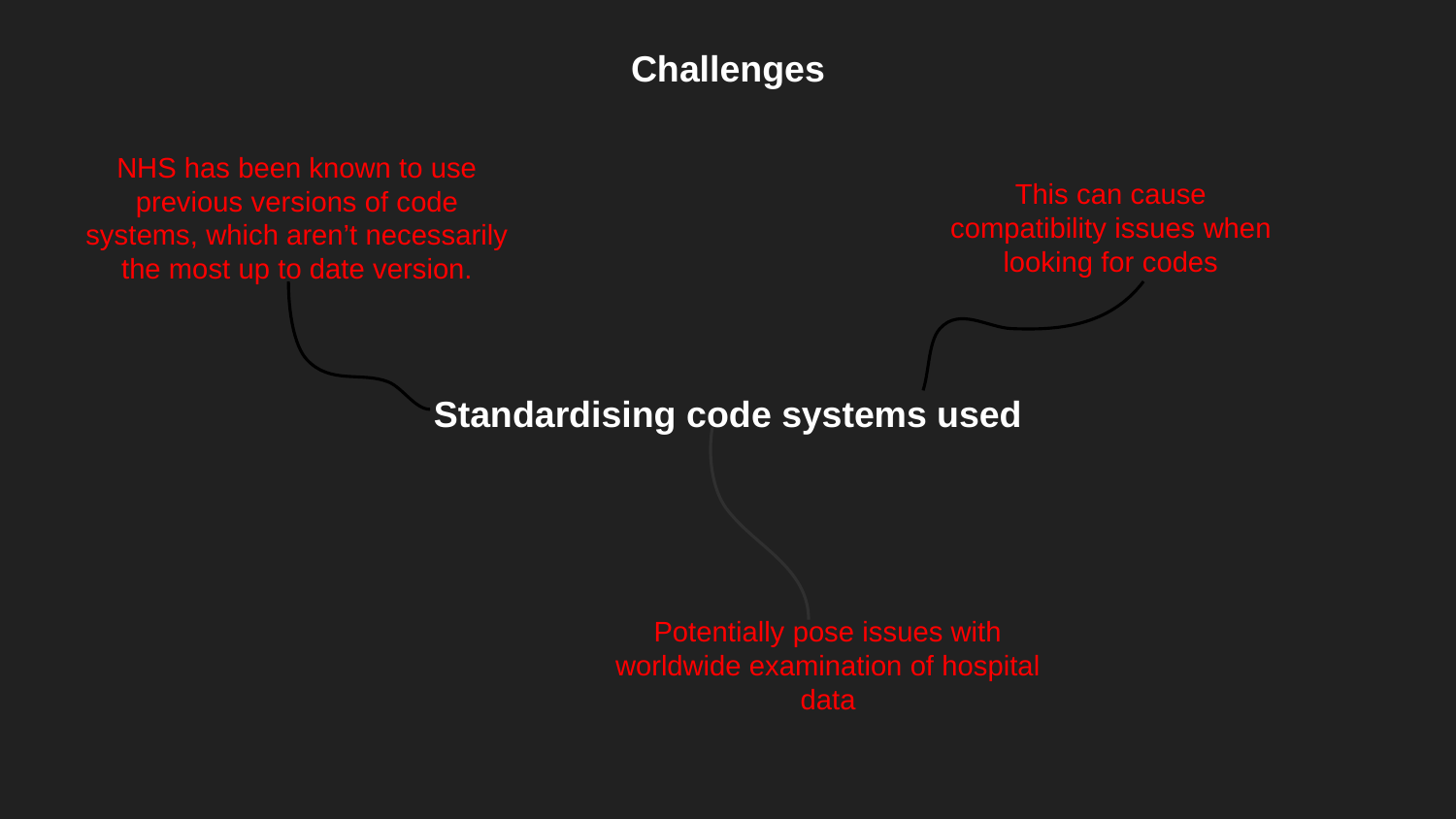

Challenges
NHS has been known to use previous versions of code systems, which aren’t necessarily the most up to date version.
This can cause compatibility issues when looking for codes

Standardising code systems used

Potentially pose issues with worldwide examination of hospital data